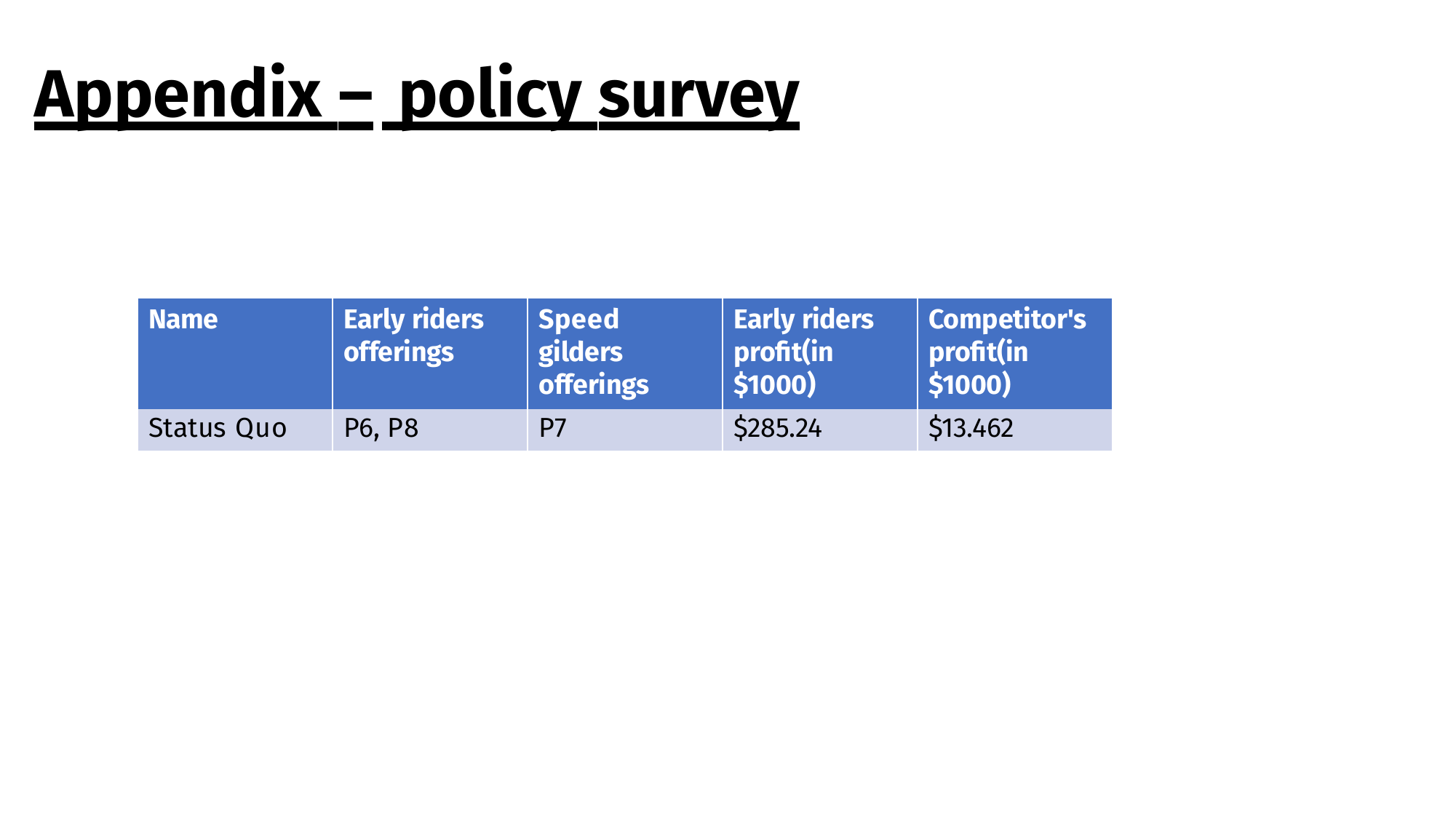

# Appendix – policy survey
| Name | Early riders offerings | Speed gilders offerings | Early riders profit(in $1000) | Competitor's profit(in $1000) |
| --- | --- | --- | --- | --- |
| Status Quo | P6, P8 | P7 | $285.24 | $13.462 |
16